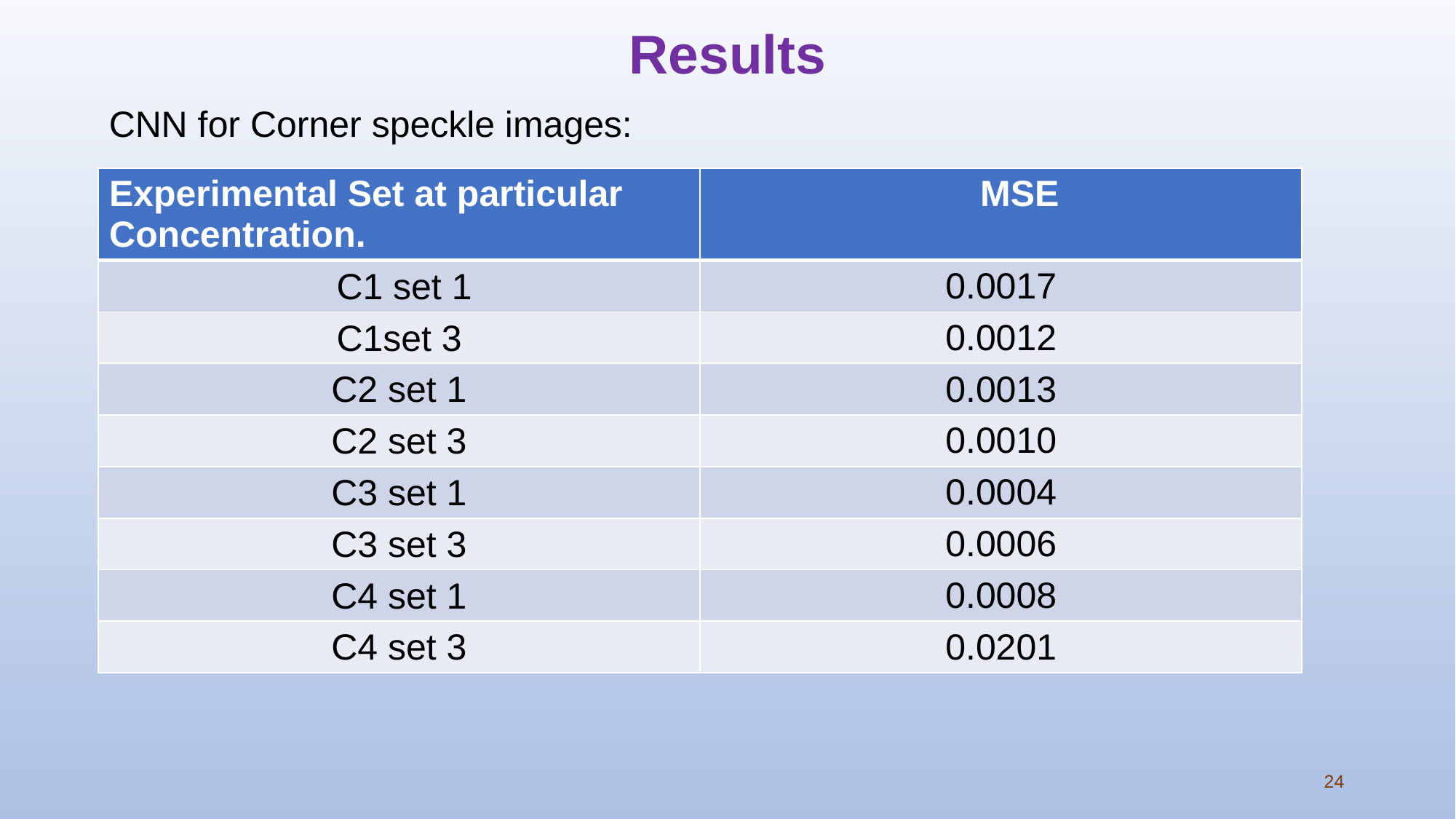

# Results
CNN for Corner speckle images:
| Experimental Set at particular Concentration. | MSE |
| --- | --- |
| C1 set 1 | 0.0017 |
| C1set 3 | 0.0012 |
| C2 set 1 | 0.0013 |
| C2 set 3 | 0.0010 |
| C3 set 1 | 0.0004 |
| C3 set 3 | 0.0006 |
| C4 set 1 | 0.0008 |
| C4 set 3 | 0.0201 |
24